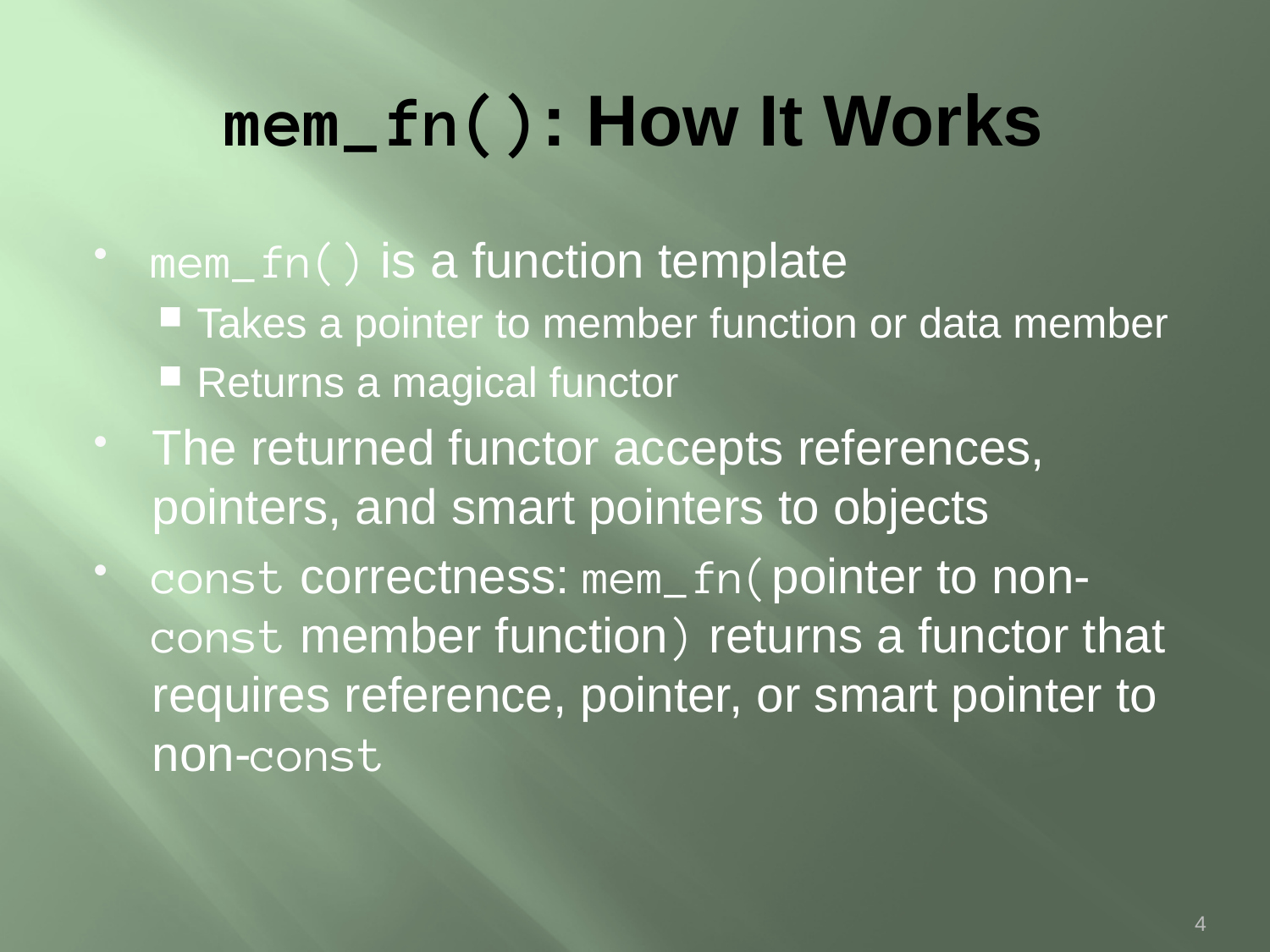

# mem_fn(): How It Works
mem_fn() is a function template
Takes a pointer to member function or data member
Returns a magical functor
The returned functor accepts references, pointers, and smart pointers to objects
const correctness: mem_fn(pointer to non-const member function) returns a functor that requires reference, pointer, or smart pointer to non-const
4